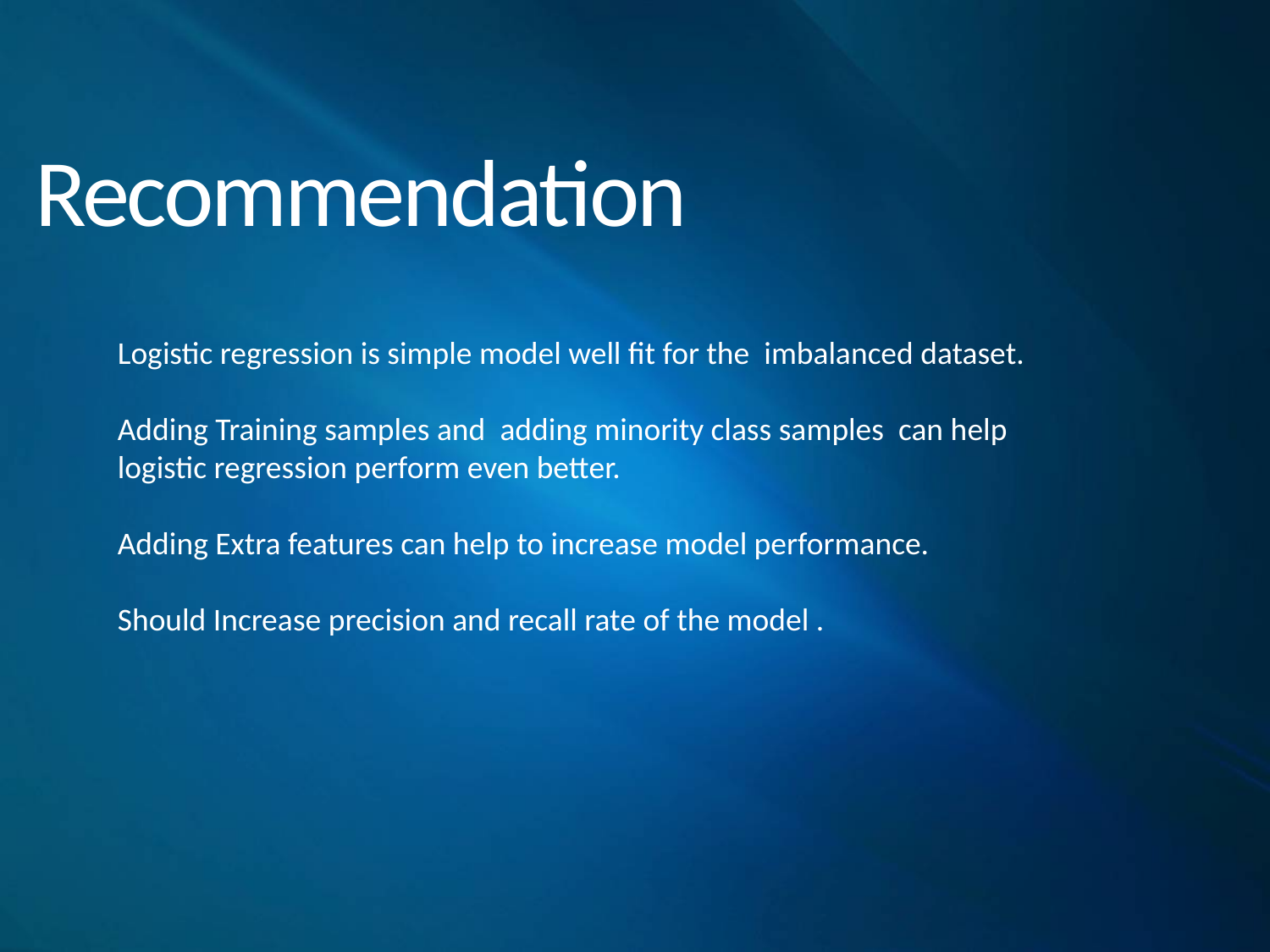

# Recommendation
Logistic regression is simple model well fit for the  imbalanced dataset.

Adding Training samples and  adding minority class samples  can help logistic regression perform even better.

Adding Extra features can help to increase model performance.

Should Increase precision and recall rate of the model .